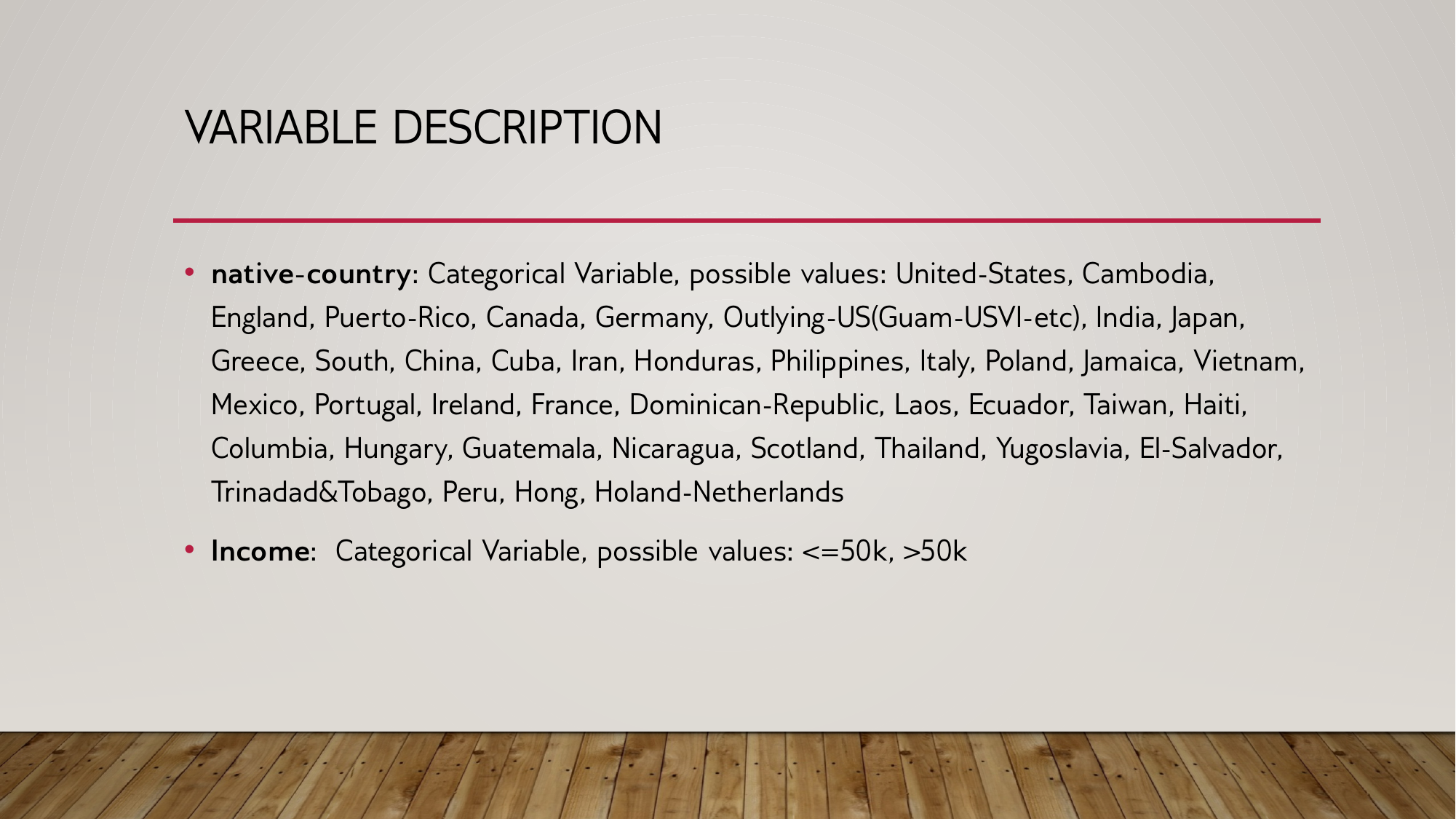

# Variable description
native-country: Categorical Variable, possible values: United-States, Cambodia, England, Puerto-Rico, Canada, Germany, Outlying-US(Guam-USVI-etc), India, Japan, Greece, South, China, Cuba, Iran, Honduras, Philippines, Italy, Poland, Jamaica, Vietnam, Mexico, Portugal, Ireland, France, Dominican-Republic, Laos, Ecuador, Taiwan, Haiti, Columbia, Hungary, Guatemala, Nicaragua, Scotland, Thailand, Yugoslavia, El-Salvador, Trinadad&Tobago, Peru, Hong, Holand-Netherlands
Income:  Categorical Variable, possible values: <=50k, >50k